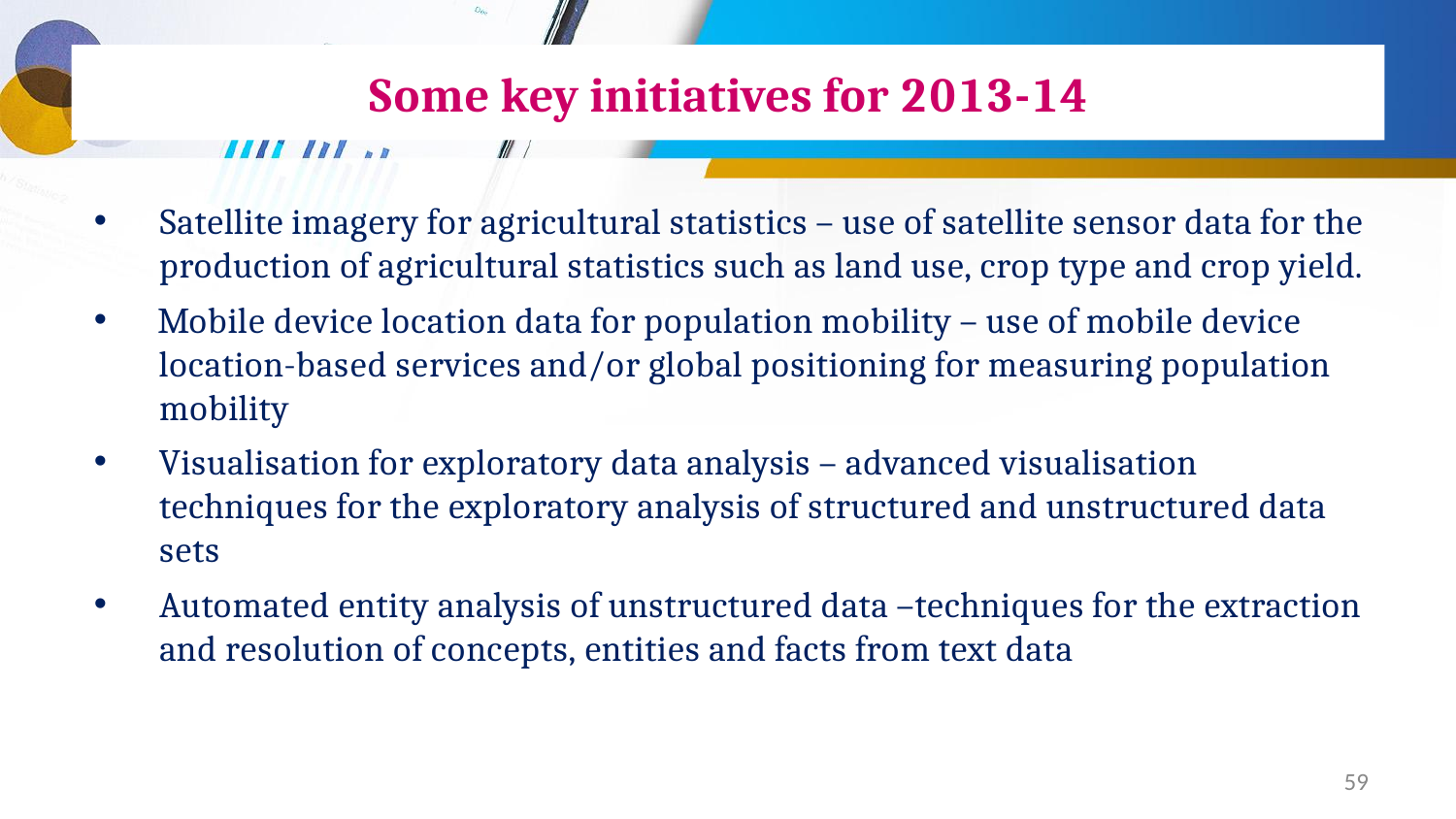

# Some key initiatives for 2013-14
Satellite imagery for agricultural statistics – use of satellite sensor data for the production of agricultural statistics such as land use, crop type and crop yield.
Mobile device location data for population mobility – use of mobile device location-based services and/or global positioning for measuring population mobility
Visualisation for exploratory data analysis – advanced visualisation techniques for the exploratory analysis of structured and unstructured data sets
Automated entity analysis of unstructured data –techniques for the extraction and resolution of concepts, entities and facts from text data
59